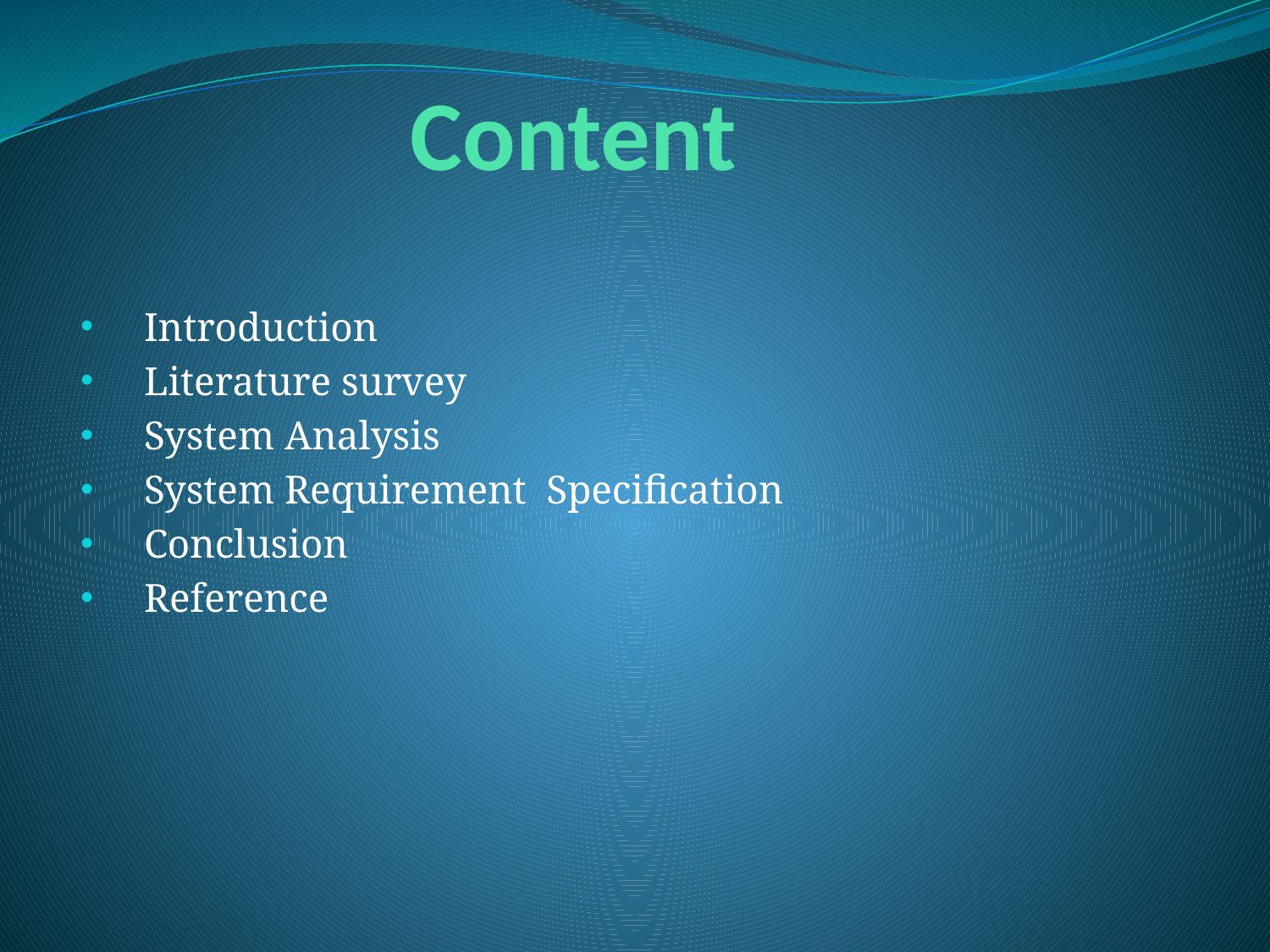

# Content
Introduction
Literature survey
System Analysis
System Requirement  Specification
Conclusion
Reference